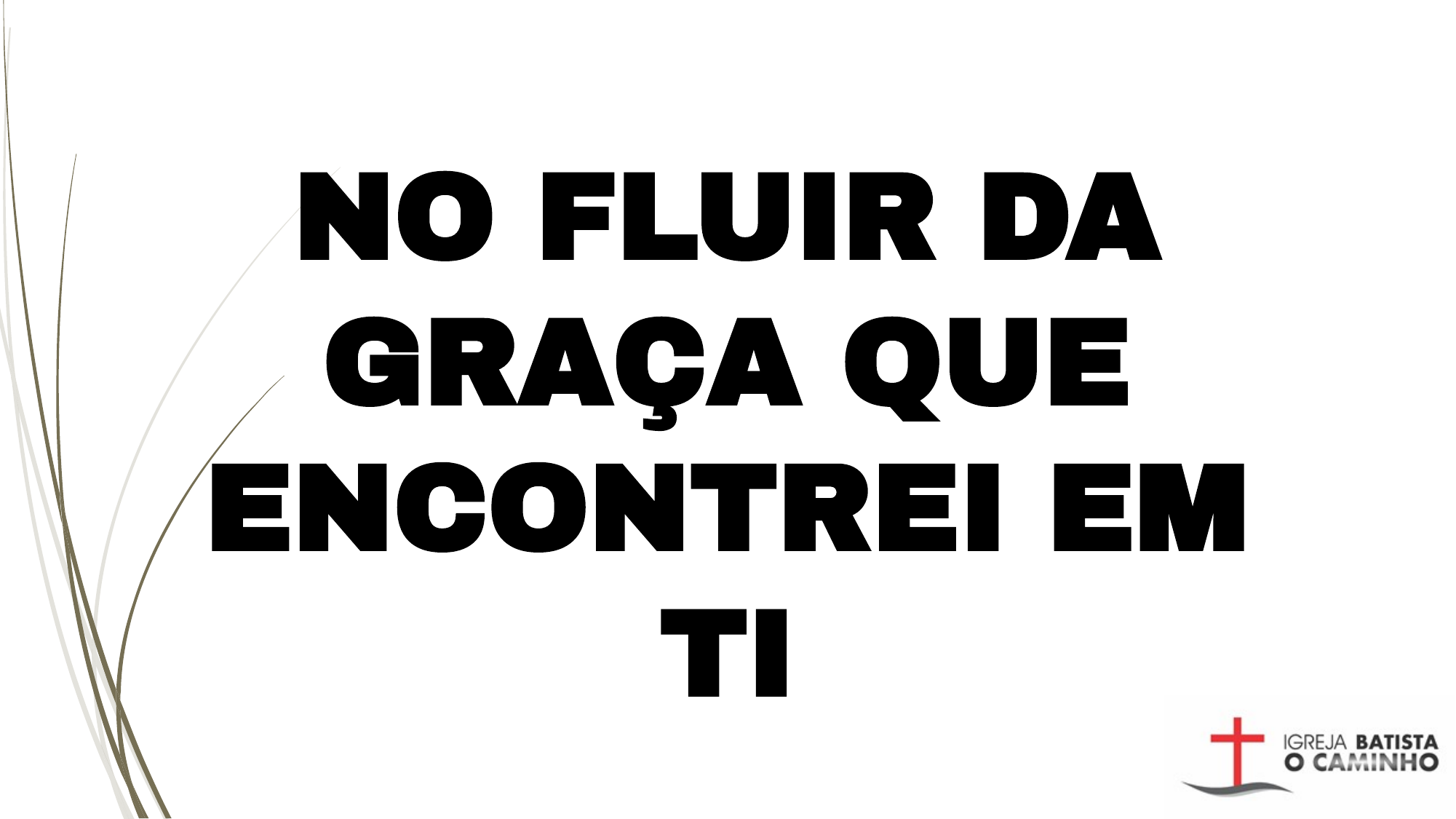

# NO FLUIR DA GRAÇA QUE ENCONTREI EM TI